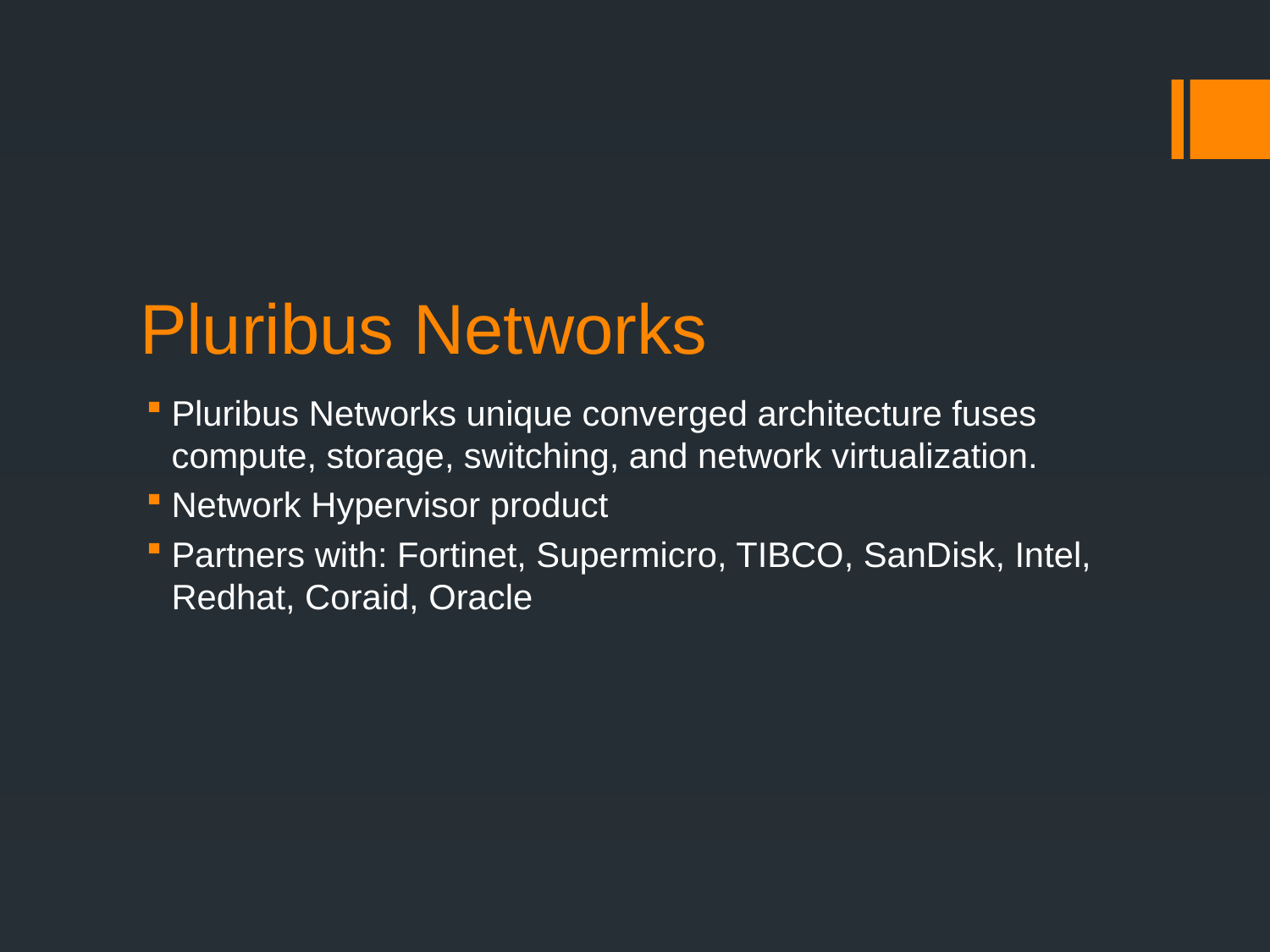

# Pluribus Networks
Pluribus Networks unique converged architecture fuses compute, storage, switching, and network virtualization.
Network Hypervisor product
Partners with: Fortinet, Supermicro, TIBCO, SanDisk, Intel, Redhat, Coraid, Oracle